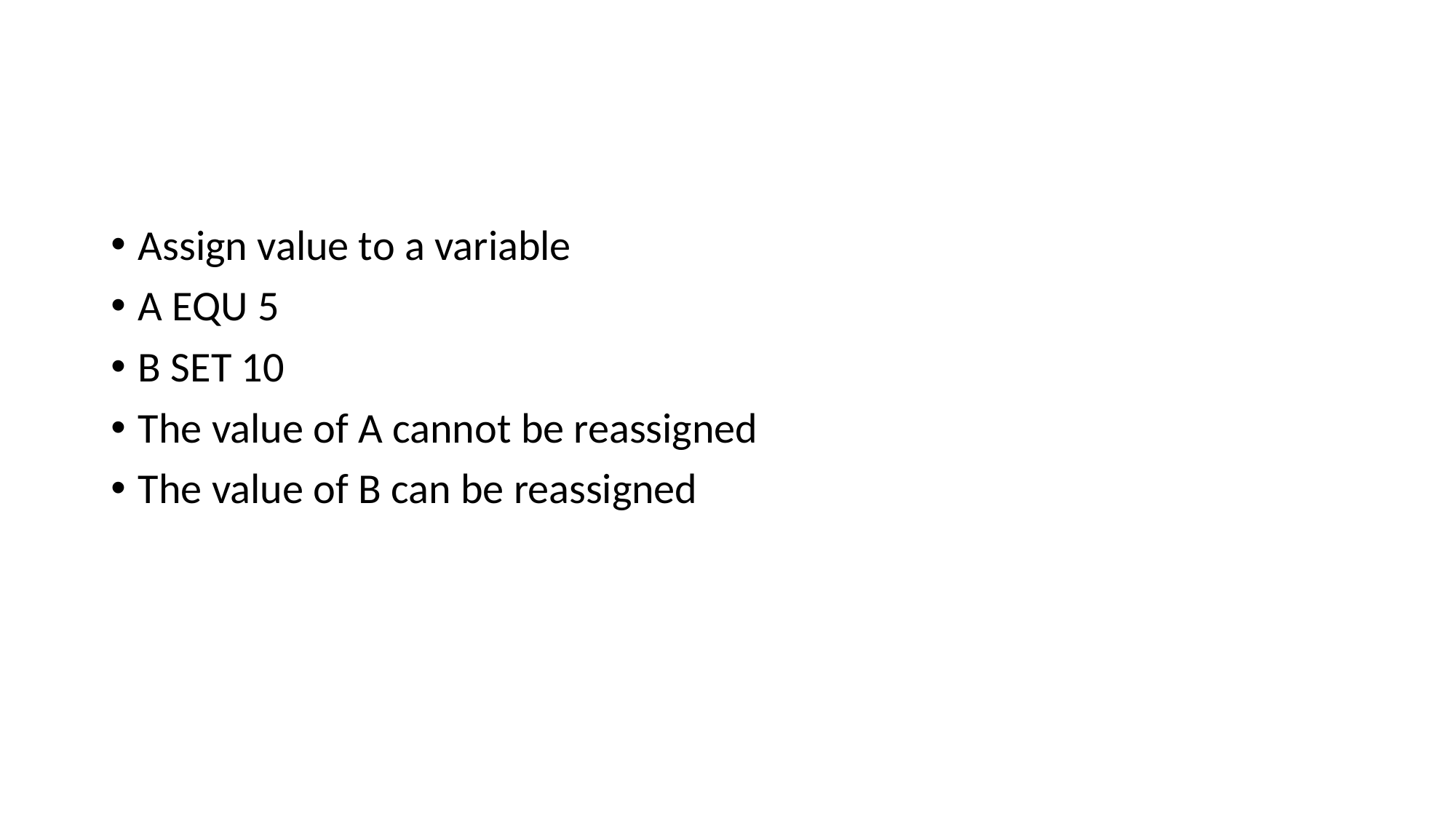

#
Assign value to a variable
A EQU 5
B SET 10
The value of A cannot be reassigned
The value of B can be reassigned